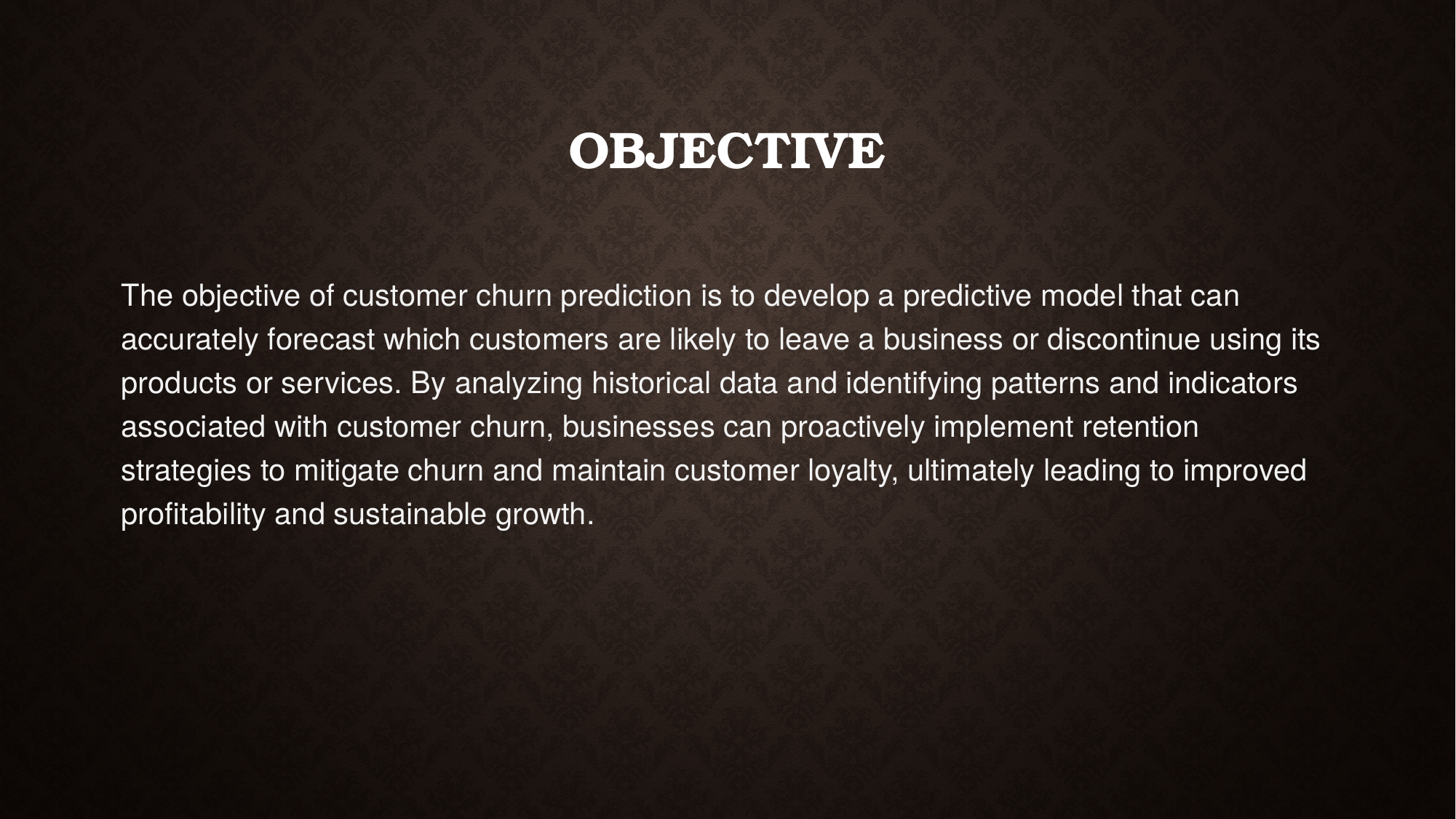

# objective
The objective of customer churn prediction is to develop a predictive model that can accurately forecast which customers are likely to leave a business or discontinue using its products or services. By analyzing historical data and identifying patterns and indicators associated with customer churn, businesses can proactively implement retention strategies to mitigate churn and maintain customer loyalty, ultimately leading to improved profitability and sustainable growth.